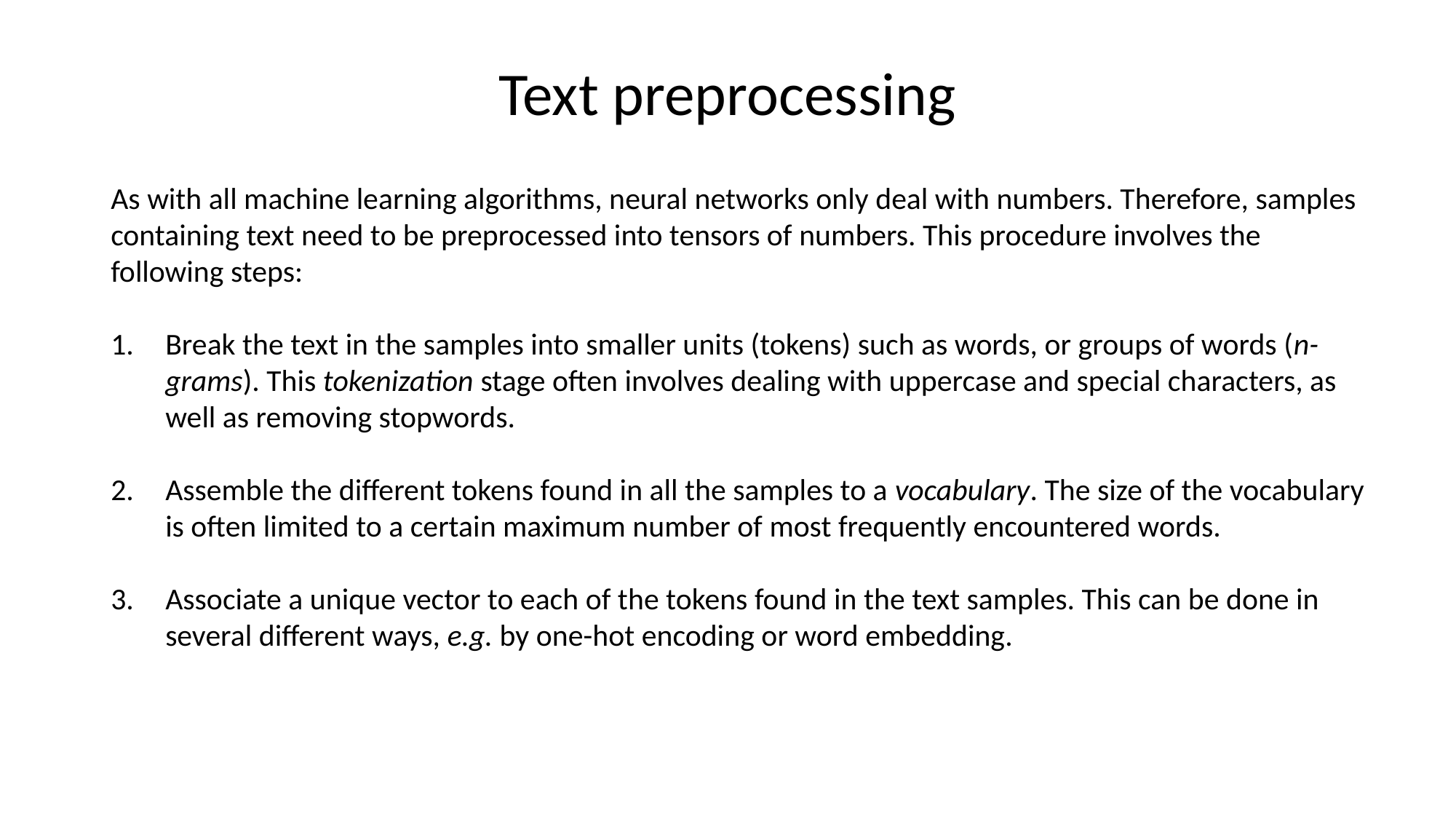

# Text preprocessing
As with all machine learning algorithms, neural networks only deal with numbers. Therefore, samples containing text need to be preprocessed into tensors of numbers. This procedure involves the following steps:

Break the text in the samples into smaller units (tokens) such as words, or groups of words (n-grams). This tokenization stage often involves dealing with uppercase and special characters, as well as removing stopwords.

Assemble the different tokens found in all the samples to a vocabulary. The size of the vocabulary is often limited to a certain maximum number of most frequently encountered words.

Associate a unique vector to each of the tokens found in the text samples. This can be done in several different ways, e.g. by one-hot encoding or word embedding.